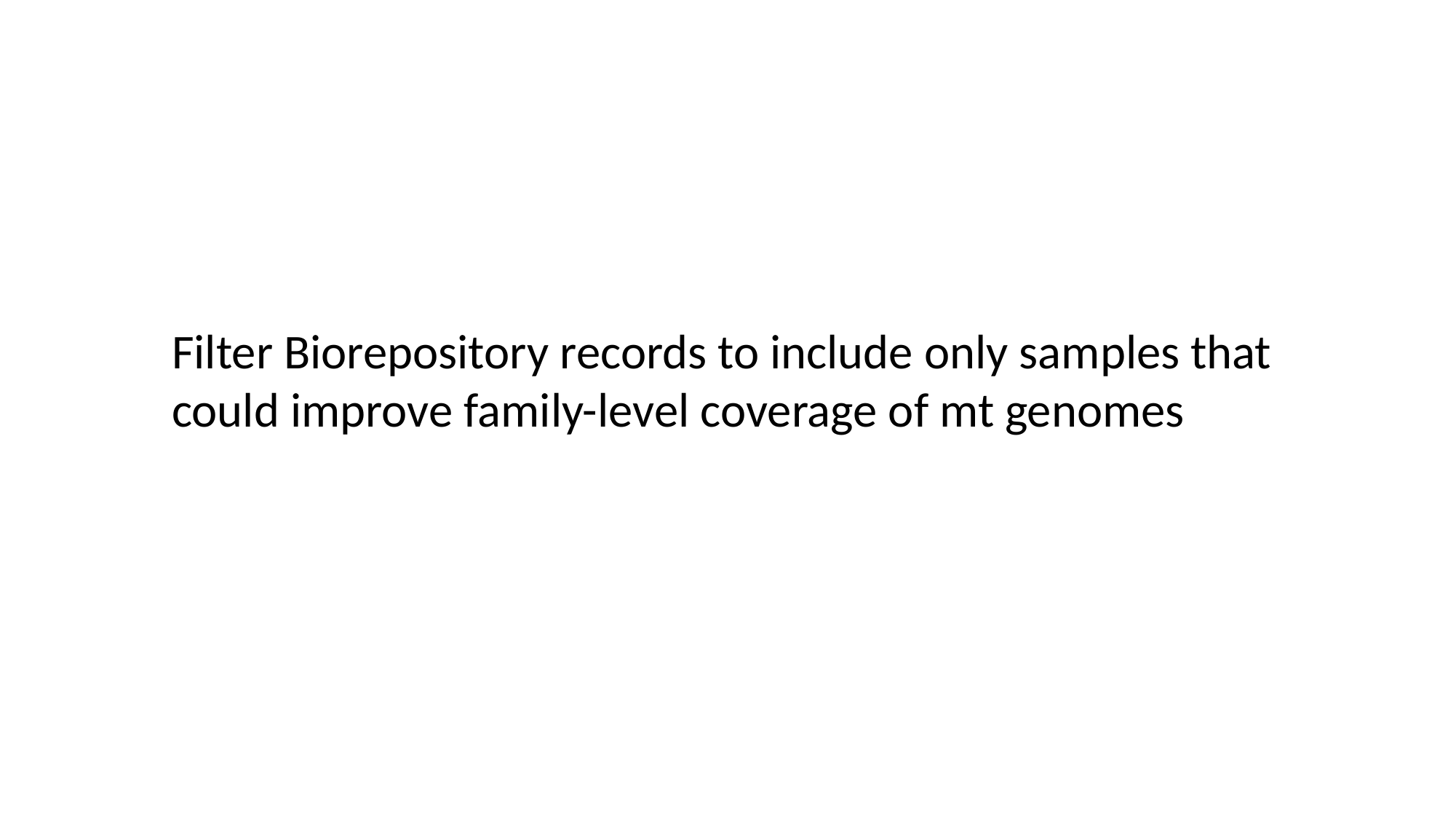

Filter Biorepository records to include only samples that
could improve family-level coverage of mt genomes